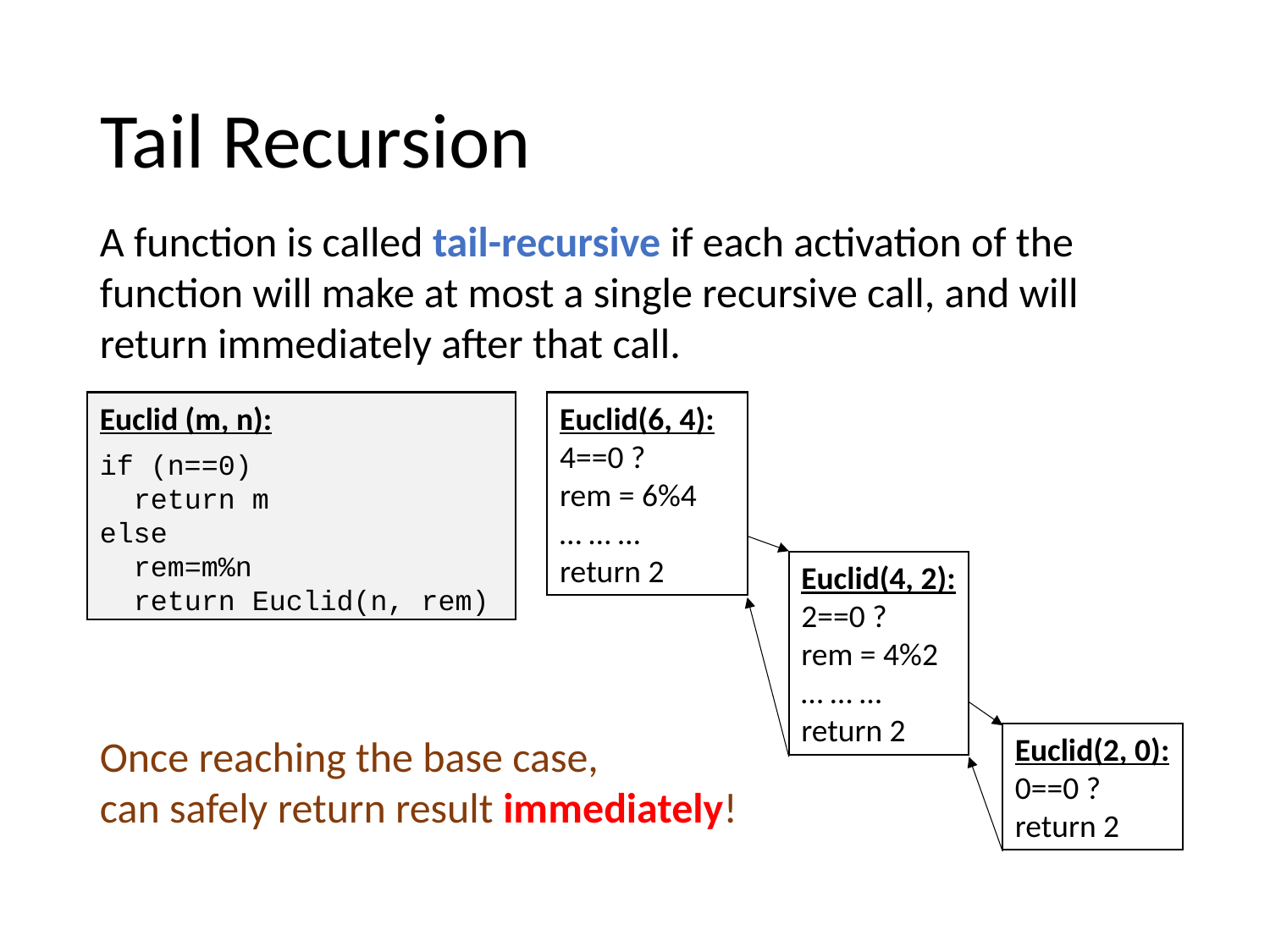

# Tail Recursion
A function is called tail-recursive if each activation of the function will make at most a single recursive call, and will return immediately after that call.
Euclid (m, n):
if (n==0)
  return m
else
  rem=m%n
  return Euclid(n, rem)
Euclid(6, 4):
4==0 ?
rem = 6%4
… … …
return 2
Euclid(4, 2):
2==0 ?
rem = 4%2
… … …
return 2
Once reaching the base case,
can safely return result immediately!
Euclid(2, 0):
0==0 ?
return 2